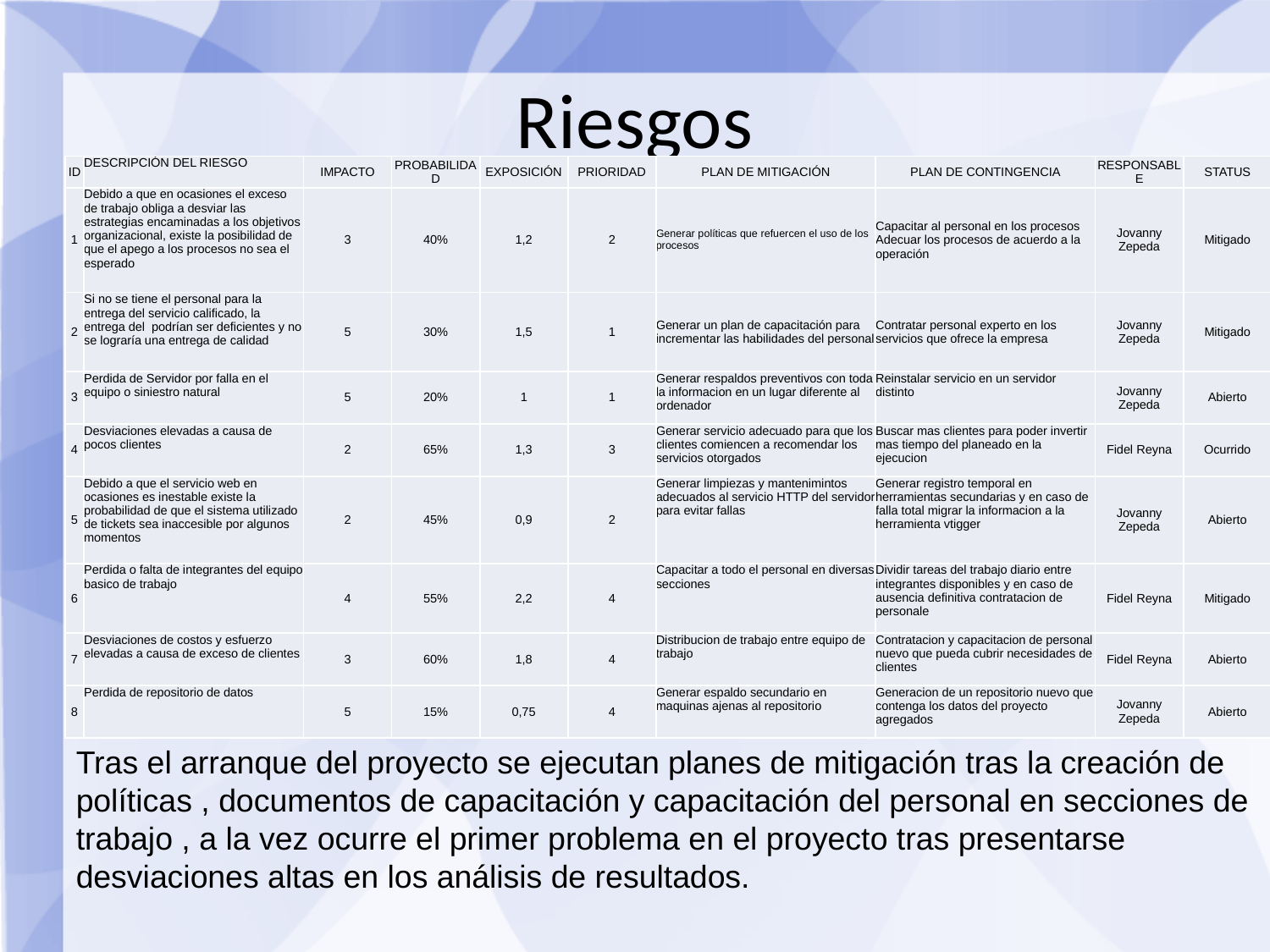

Riesgos
| ID | DESCRIPCIÓN DEL RIESGO | IMPACTO | PROBABILIDAD | EXPOSICIÓN | PRIORIDAD | PLAN DE MITIGACIÓN | PLAN DE CONTINGENCIA | RESPONSABLE | STATUS |
| --- | --- | --- | --- | --- | --- | --- | --- | --- | --- |
| 1 | Debido a que en ocasiones el exceso de trabajo obliga a desviar las estrategias encaminadas a los objetivos organizacional, existe la posibilidad de que el apego a los procesos no sea el esperado | 3 | 40% | 1,2 | 2 | Generar políticas que refuercen el uso de los procesos | Capacitar al personal en los procesos Adecuar los procesos de acuerdo a la operación | Jovanny Zepeda | Mitigado |
| 2 | Si no se tiene el personal para la entrega del servicio calificado, la entrega del podrían ser deficientes y no se lograría una entrega de calidad | 5 | 30% | 1,5 | 1 | Generar un plan de capacitación para incrementar las habilidades del personal | Contratar personal experto en los servicios que ofrece la empresa | Jovanny Zepeda | Mitigado |
| 3 | Perdida de Servidor por falla en el equipo o siniestro natural | 5 | 20% | 1 | 1 | Generar respaldos preventivos con toda la informacion en un lugar diferente al ordenador | Reinstalar servicio en un servidor distinto | Jovanny Zepeda | Abierto |
| 4 | Desviaciones elevadas a causa de pocos clientes | 2 | 65% | 1,3 | 3 | Generar servicio adecuado para que los clientes comiencen a recomendar los servicios otorgados | Buscar mas clientes para poder invertir mas tiempo del planeado en la ejecucion | Fidel Reyna | Ocurrido |
| 5 | Debido a que el servicio web en ocasiones es inestable existe la probabilidad de que el sistema utilizado de tickets sea inaccesible por algunos momentos | 2 | 45% | 0,9 | 2 | Generar limpiezas y mantenimintos adecuados al servicio HTTP del servidor para evitar fallas | Generar registro temporal en herramientas secundarias y en caso de falla total migrar la informacion a la herramienta vtigger | Jovanny Zepeda | Abierto |
| 6 | Perdida o falta de integrantes del equipo basico de trabajo | 4 | 55% | 2,2 | 4 | Capacitar a todo el personal en diversas secciones | Dividir tareas del trabajo diario entre integrantes disponibles y en caso de ausencia definitiva contratacion de personale | Fidel Reyna | Mitigado |
| 7 | Desviaciones de costos y esfuerzo elevadas a causa de exceso de clientes | 3 | 60% | 1,8 | 4 | Distribucion de trabajo entre equipo de trabajo | Contratacion y capacitacion de personal nuevo que pueda cubrir necesidades de clientes | Fidel Reyna | Abierto |
| 8 | Perdida de repositorio de datos | 5 | 15% | 0,75 | 4 | Generar espaldo secundario en maquinas ajenas al repositorio | Generacion de un repositorio nuevo que contenga los datos del proyecto agregados | Jovanny Zepeda | Abierto |

Tras el arranque del proyecto se ejecutan planes de mitigación tras la creación de políticas , documentos de capacitación y capacitación del personal en secciones de trabajo , a la vez ocurre el primer problema en el proyecto tras presentarse desviaciones altas en los análisis de resultados.